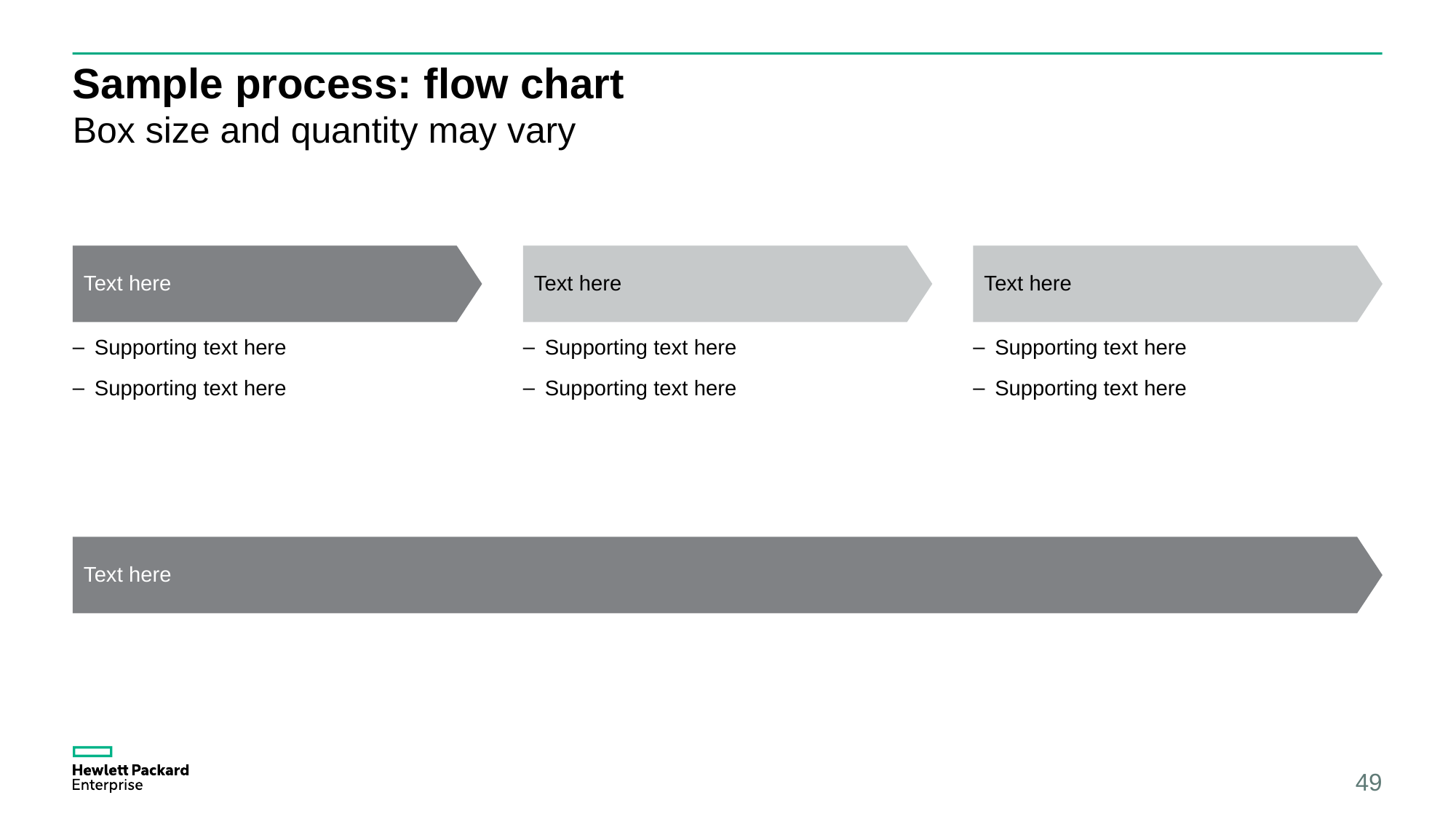

# Sample process: flow chart
Box size and quantity may vary
Text here
Text here
Text here
Supporting text here
Supporting text here
Supporting text here
Supporting text here
Supporting text here
Supporting text here
Text here
49